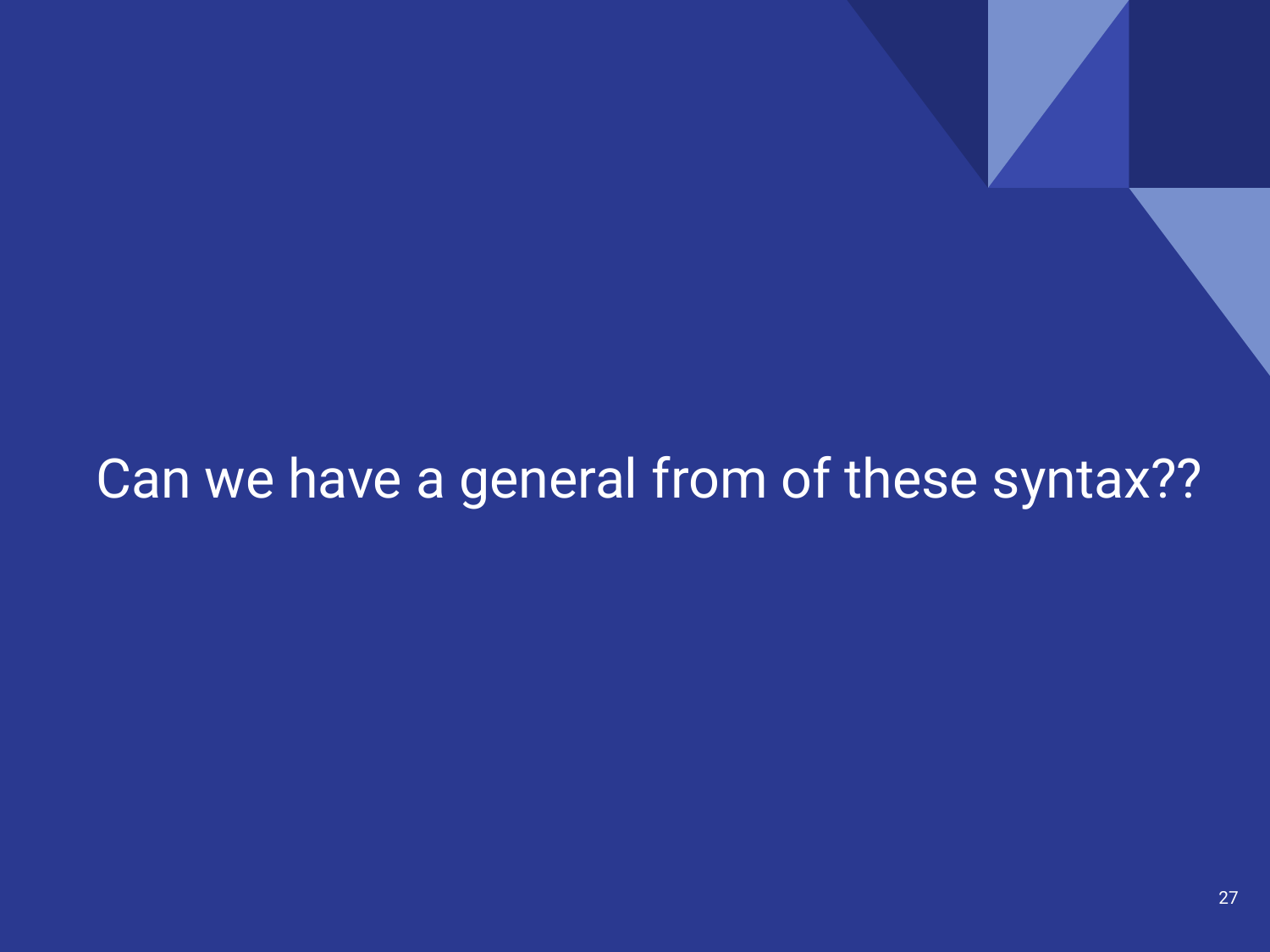

# Can we have a general from of these syntax??
27